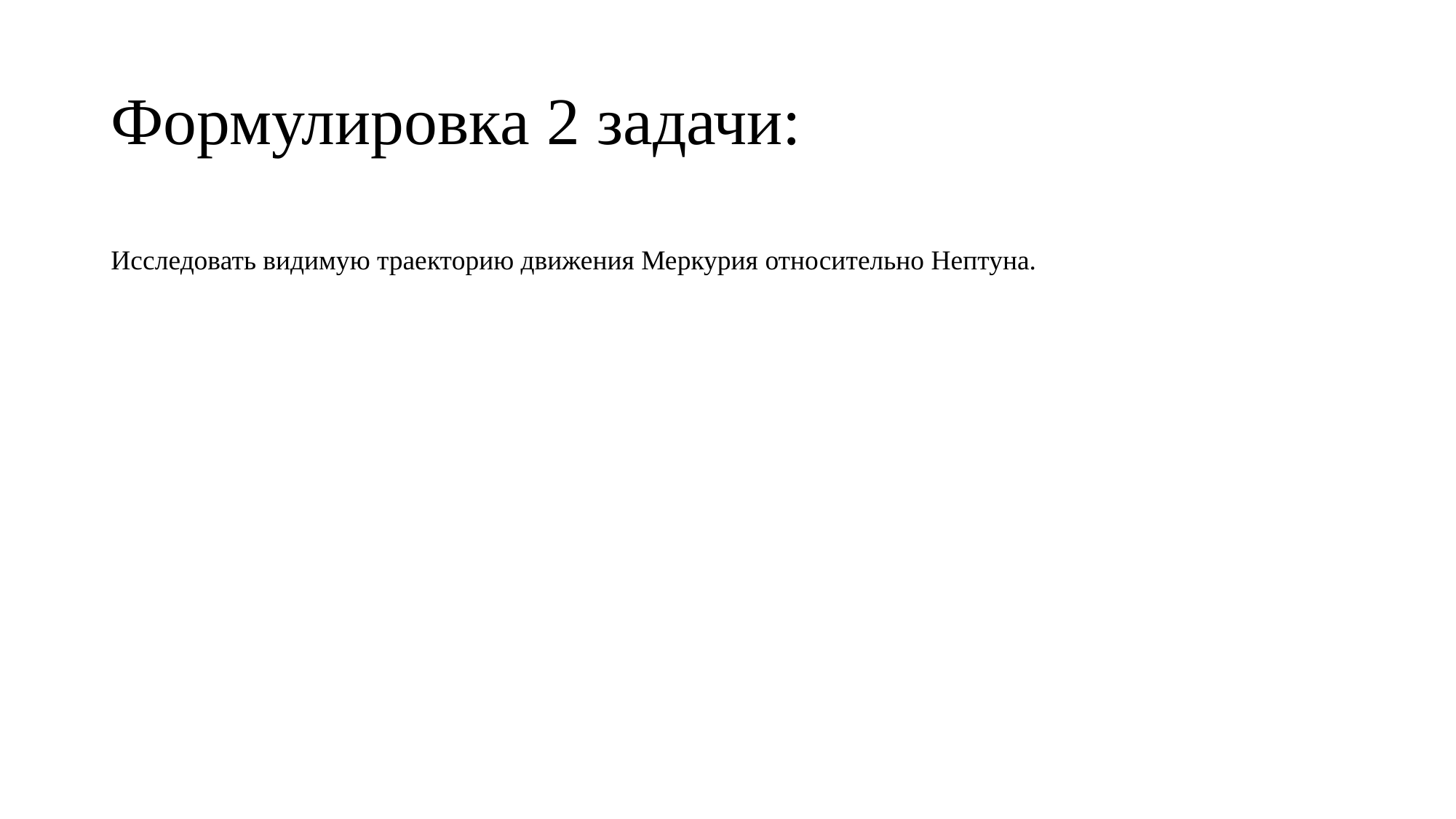

# Формулировка 2 задачи:
Исследовать видимую траекторию движения Меркурия относительно Нептуна.